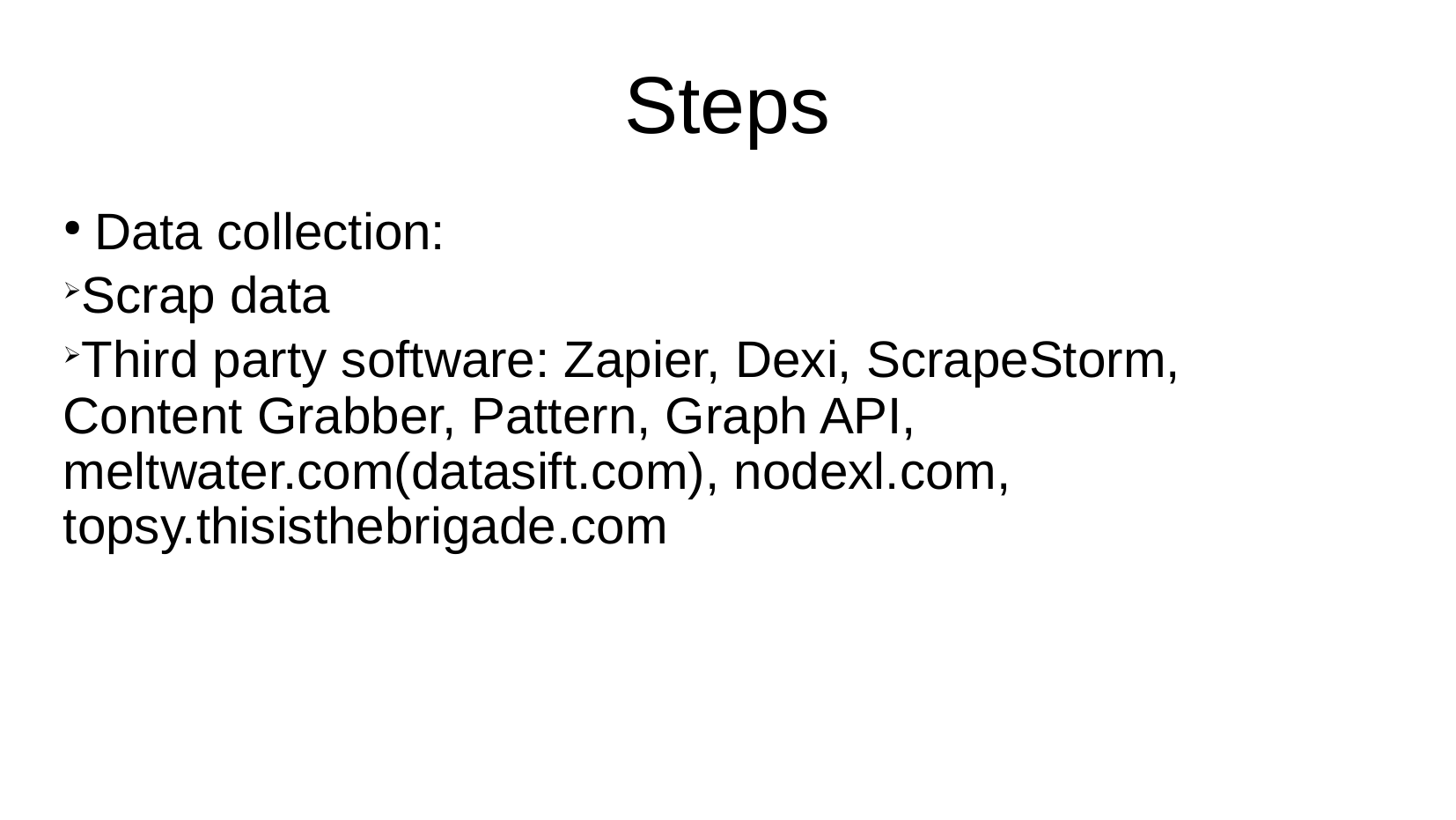

Steps
Data collection:
Scrap data
Third party software: Zapier, Dexi, ScrapeStorm, Content Grabber, Pattern, Graph API, meltwater.com(datasift.com), nodexl.com, topsy.thisisthebrigade.com